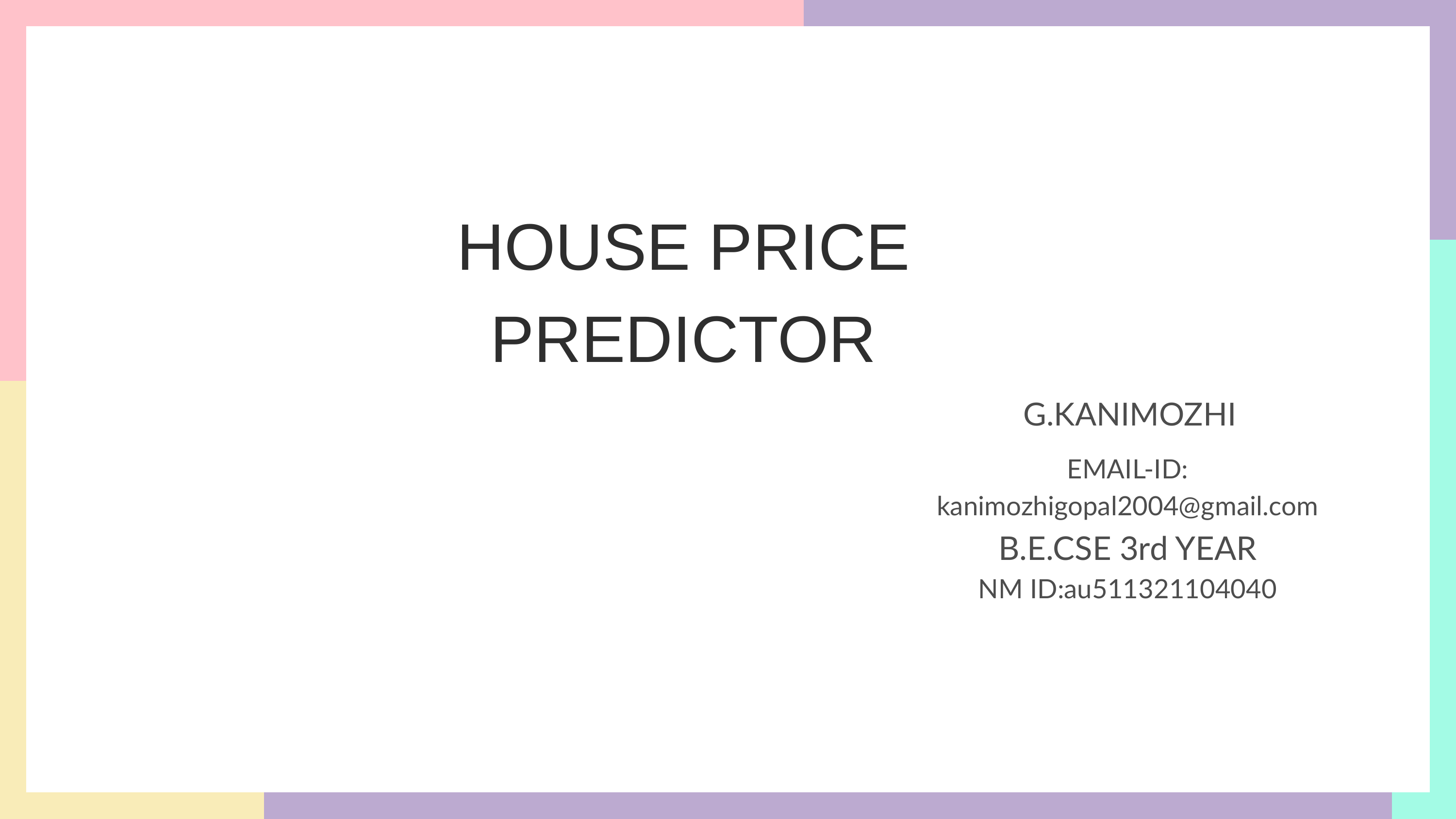

HOUSE PRICE
PREDICTOR

G.KANIMOZHI
EMAIL-ID:
kanimozhigopal2004@gmail.com
B.E.CSE 3rd YEAR
NM ID:au511321104040